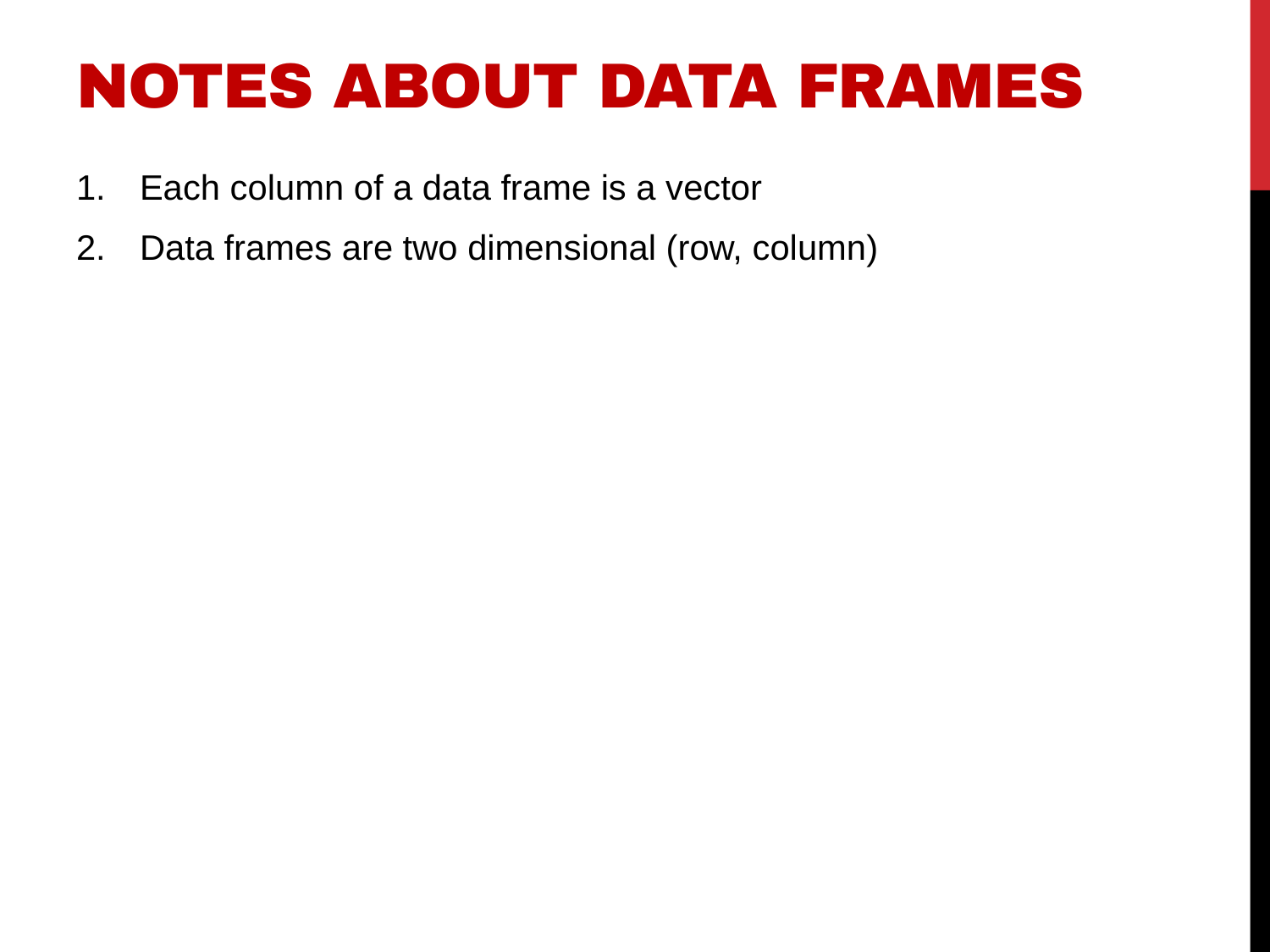

# Notes about data frames
Each column of a data frame is a vector
Data frames are two dimensional (row, column)